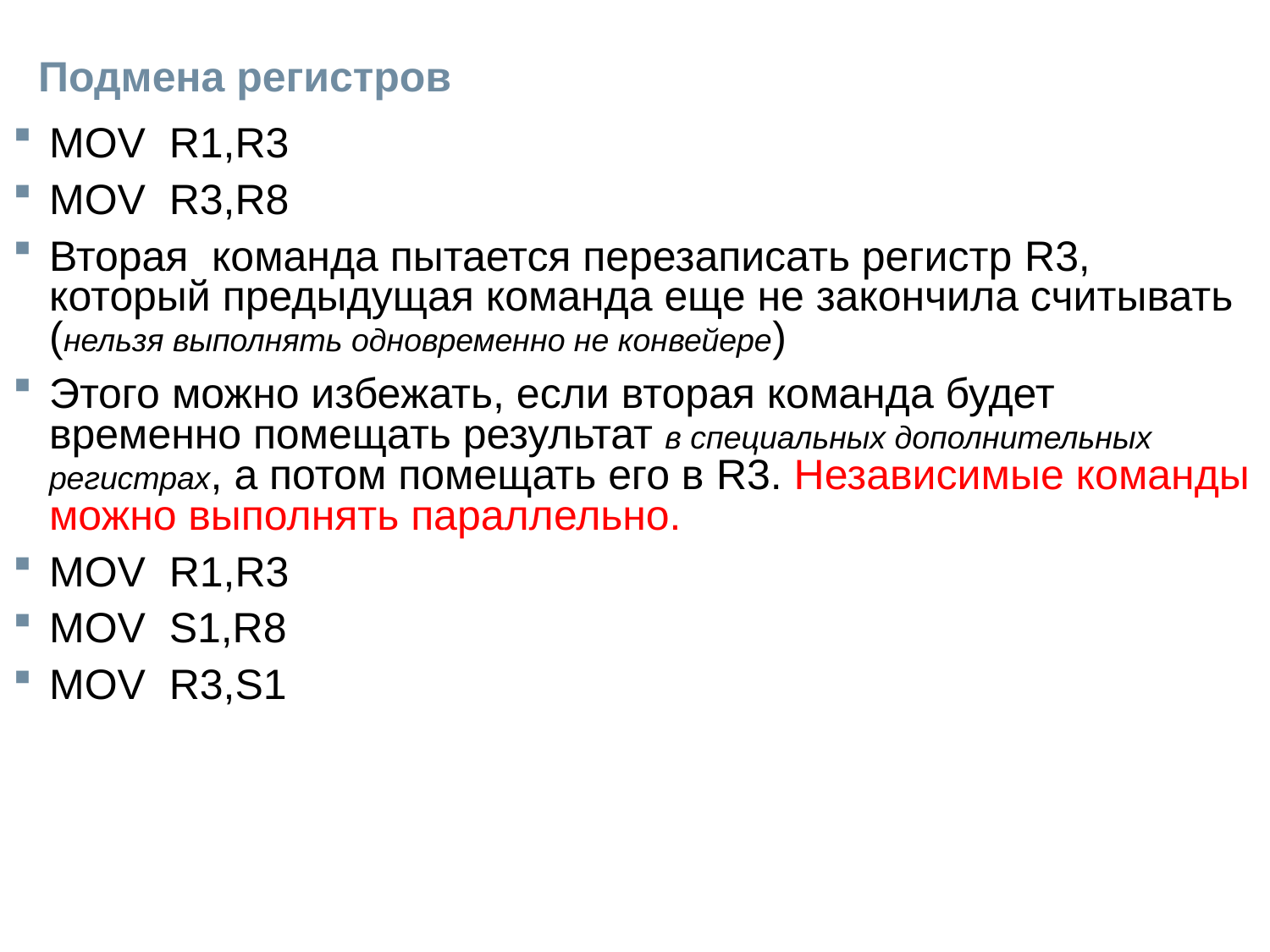

# Подмена регистров
MOV  R1,R3
MOV  R3,R8
Вторая  команда пытается перезаписать регистр R3, который предыдущая команда еще не закончила считывать (нельзя выполнять одновременно не конвейере)
Этого можно избежать, если вторая команда будет временно помещать результат в специальных дополнительных регистрах, а потом помещать его в R3. Независимые команды можно выполнять параллельно.
MOV  R1,R3
MOV  S1,R8
MOV  R3,S1